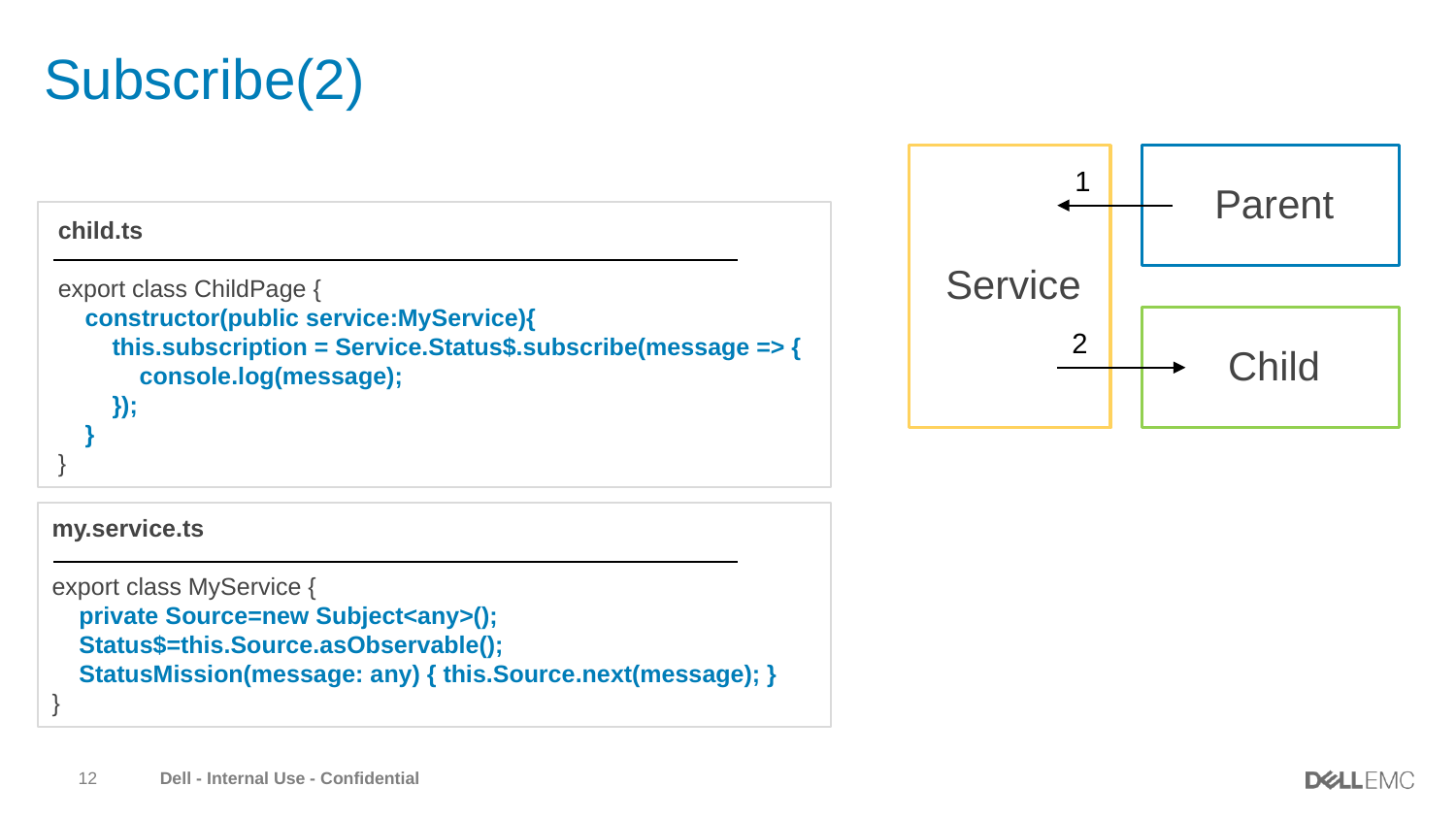

# Subscribe(2)
Service
Parent
1

child.ts

export class ChildPage {
    constructor(public service:MyService){
        this.subscription = Service.Status$.subscribe(message => {
            console.log(message);
        });
    }
}
Child
2

my.service.ts

export class MyService {
    private Source=new Subject<any>();
    Status$=this.Source.asObservable();
    StatusMission(message: any) { this.Source.next(message); }
}